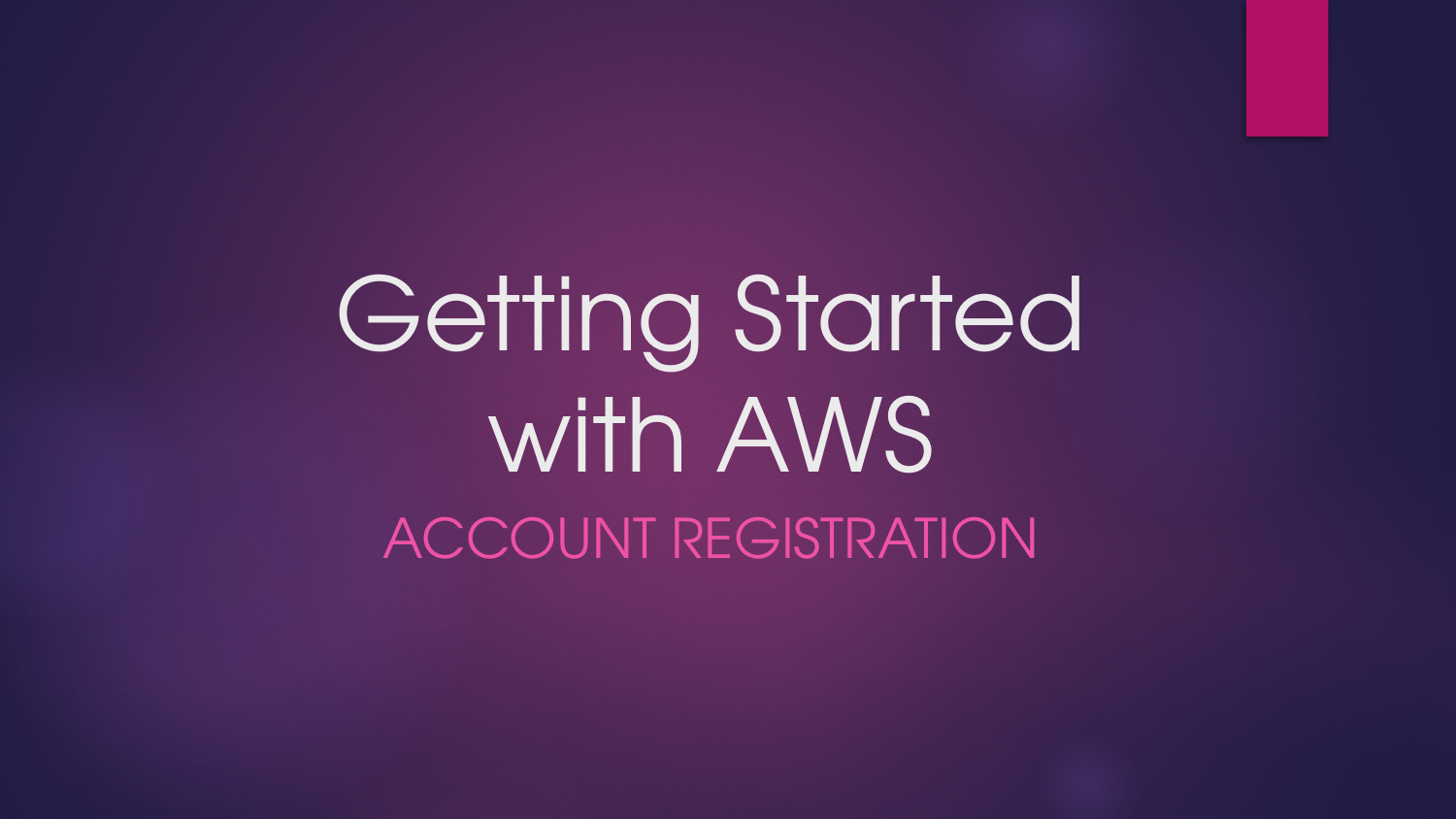

# Getting Started with AWS
ACCOUNT REGISTRATION